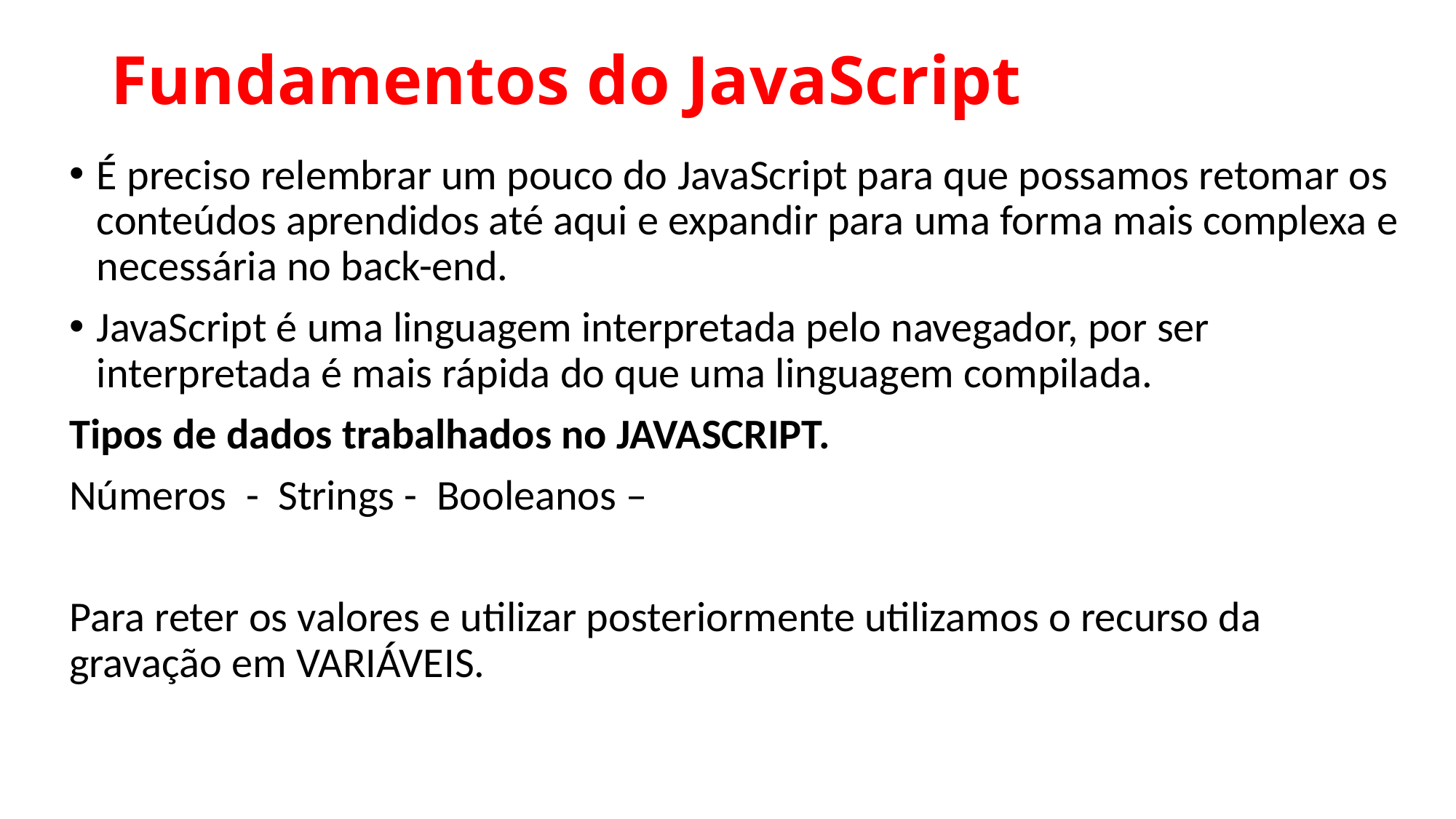

# Fundamentos do JavaScript
É preciso relembrar um pouco do JavaScript para que possamos retomar os conteúdos aprendidos até aqui e expandir para uma forma mais complexa e necessária no back-end.
JavaScript é uma linguagem interpretada pelo navegador, por ser interpretada é mais rápida do que uma linguagem compilada.
Tipos de dados trabalhados no JAVASCRIPT.
Números  -  Strings -  Booleanos –

Para reter os valores e utilizar posteriormente utilizamos o recurso da gravação em VARIÁVEIS.